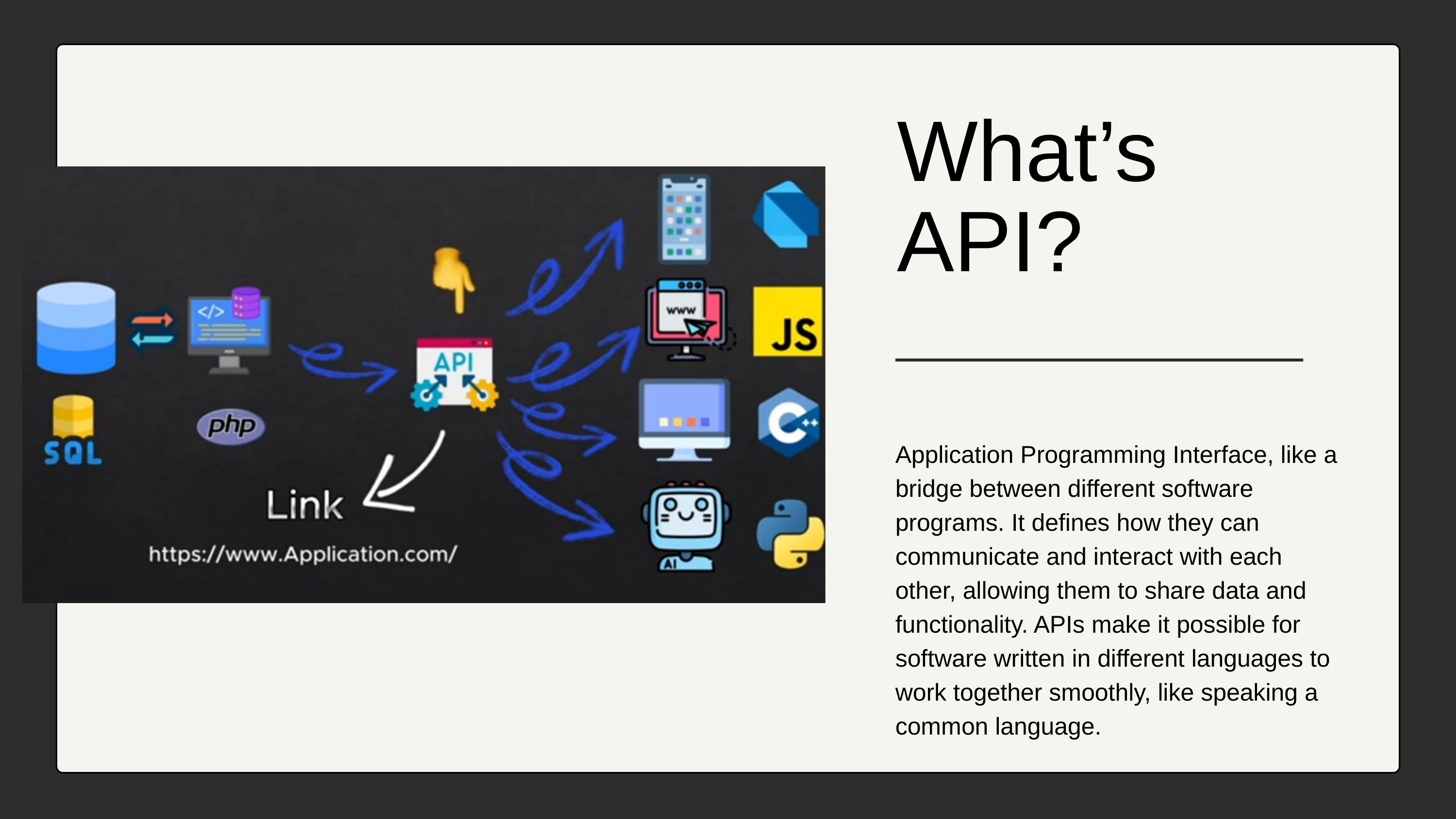

What’s API?

Application Programming Interface, like a bridge between different software programs. It defines how they can communicate and interact with each other, allowing them to share data and functionality. APIs make it possible for software written in different languages to work together smoothly, like speaking a common language.